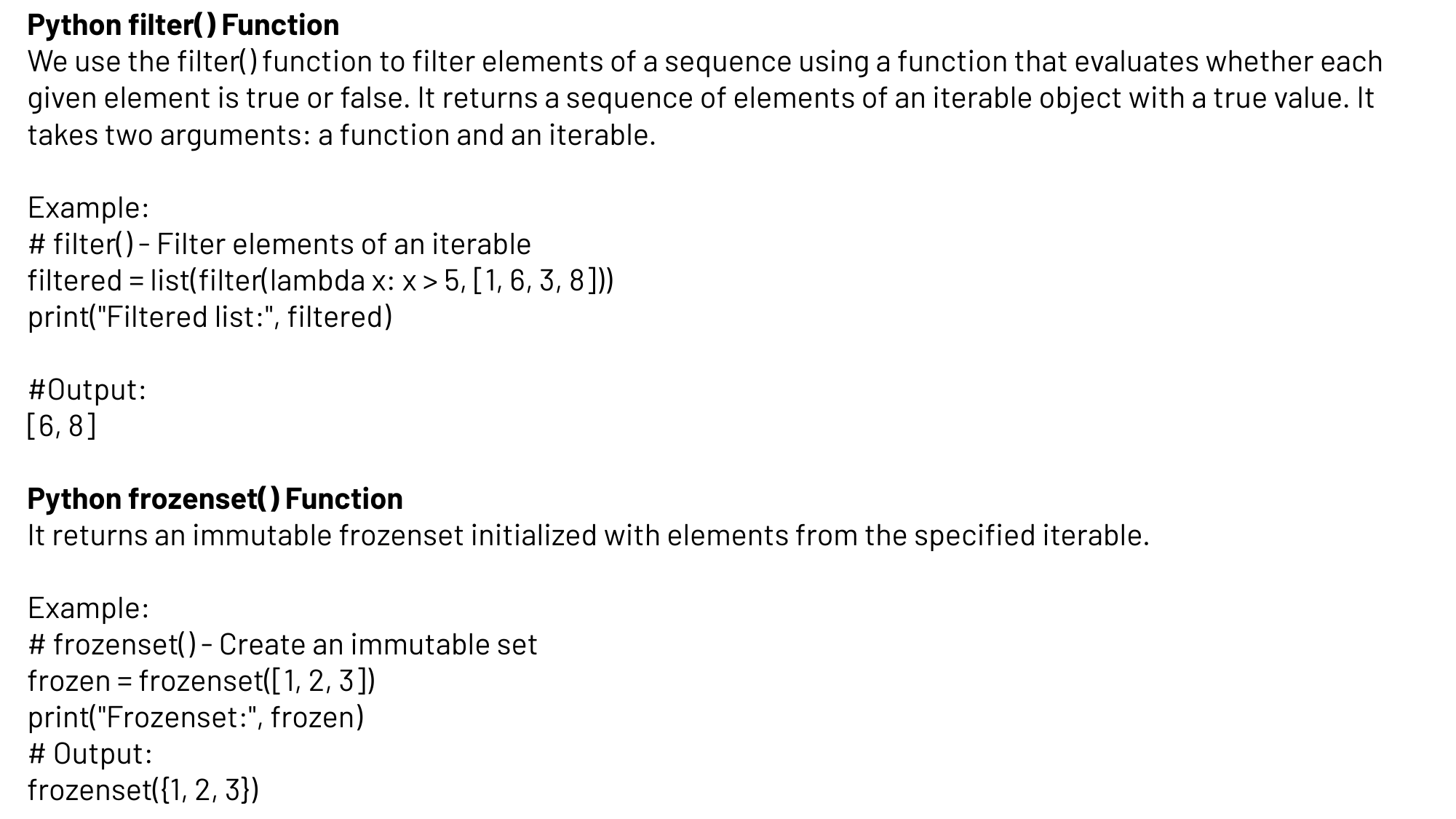

Python filter() Function
We use the filter() function to filter elements of a sequence using a function that evaluates whether each given element is true or false. It returns a sequence of elements of an iterable object with a true value. It takes two arguments: a function and an iterable.

Example:
# filter() - Filter elements of an iterable
filtered = list(filter(lambda x: x > 5, [1, 6, 3, 8]))
print("Filtered list:", filtered)

#Output:
[6, 8]

Python frozenset() Function
It returns an immutable frozenset initialized with elements from the specified iterable.

Example:
# frozenset() - Create an immutable set
frozen = frozenset([1, 2, 3])
print("Frozenset:", frozen)
# Output:
frozenset({1, 2, 3})